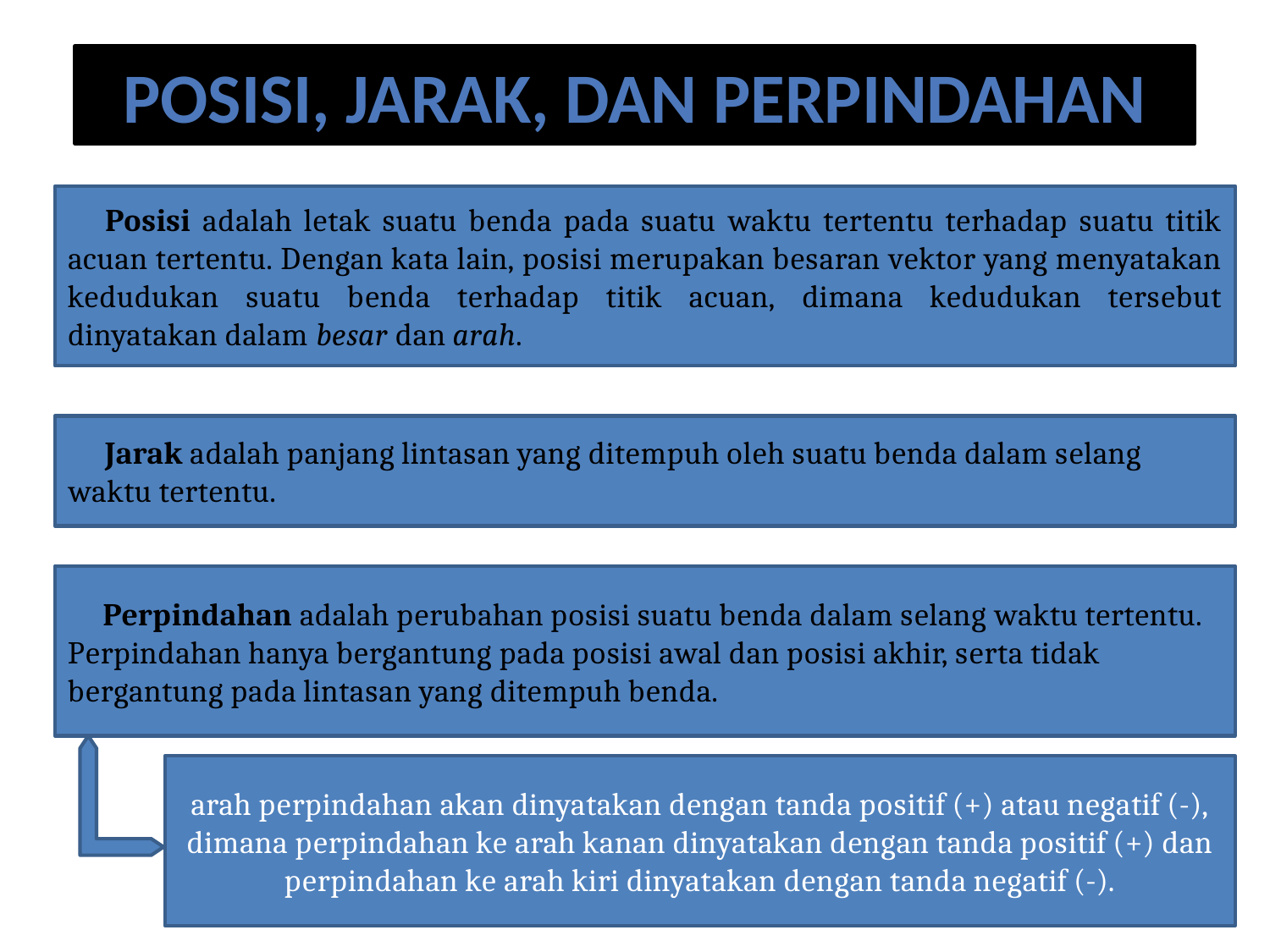

POSISI, JARAK, dan perpindahan
Posisi adalah letak suatu benda pada suatu waktu tertentu terhadap suatu titik acuan tertentu. Dengan kata lain, posisi merupakan besaran vektor yang menyatakan kedudukan suatu benda terhadap titik acuan, dimana kedudukan tersebut dinyatakan dalam besar dan arah.
Jarak adalah panjang lintasan yang ditempuh oleh suatu benda dalam selang waktu tertentu.
     Perpindahan adalah perubahan posisi suatu benda dalam selang waktu tertentu. Perpindahan hanya bergantung pada posisi awal dan posisi akhir, serta tidak bergantung pada lintasan yang ditempuh benda.

arah perpindahan akan dinyatakan dengan tanda positif (+) atau negatif (-), dimana perpindahan ke arah kanan dinyatakan dengan tanda positif (+) dan perpindahan ke arah kiri dinyatakan dengan tanda negatif (-).